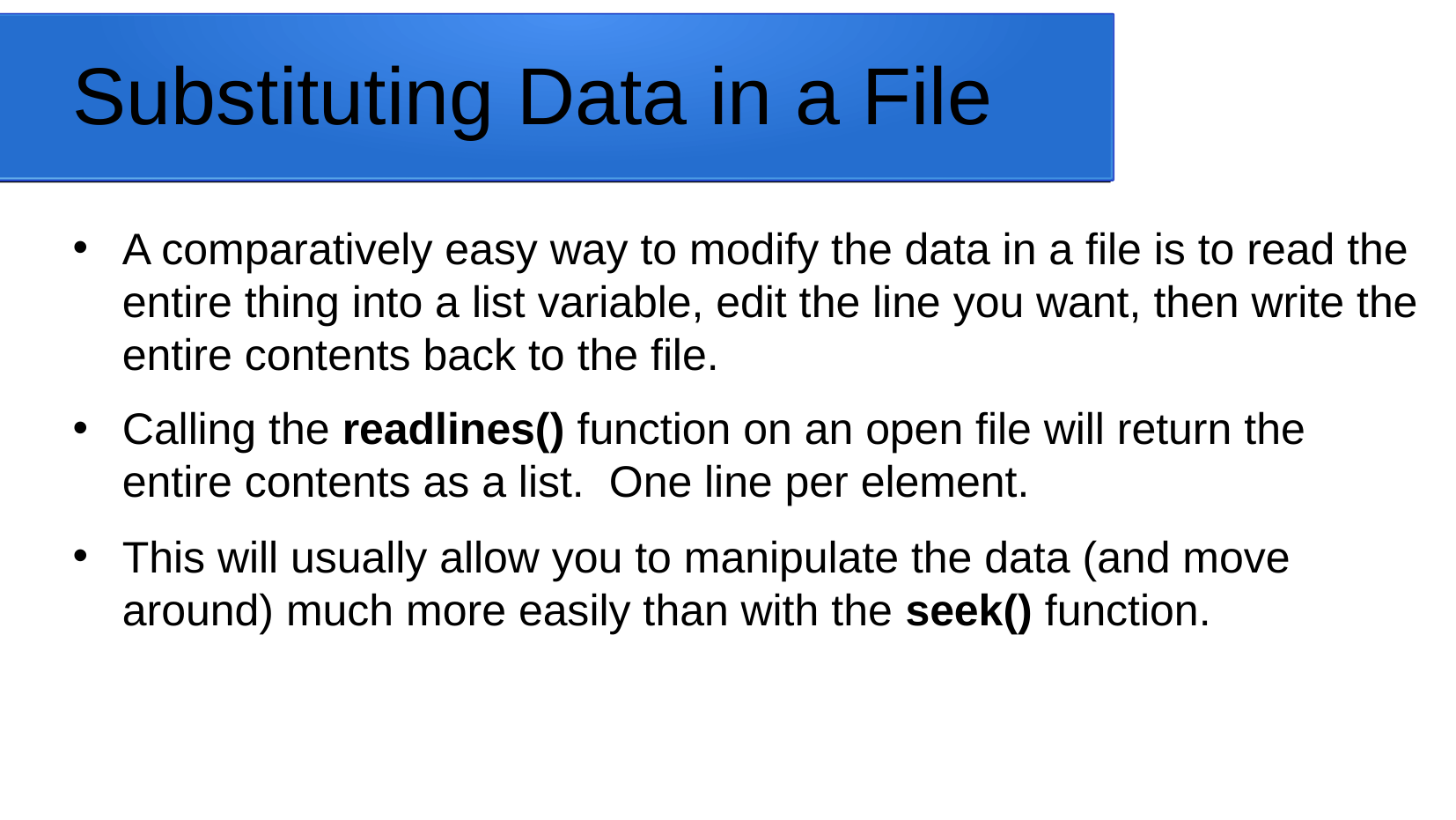

# Substituting Data in a File
A comparatively easy way to modify the data in a file is to read the entire thing into a list variable, edit the line you want, then write the entire contents back to the file.
Calling the readlines() function on an open file will return the entire contents as a list.  One line per element.
This will usually allow you to manipulate the data (and move around) much more easily than with the seek() function.